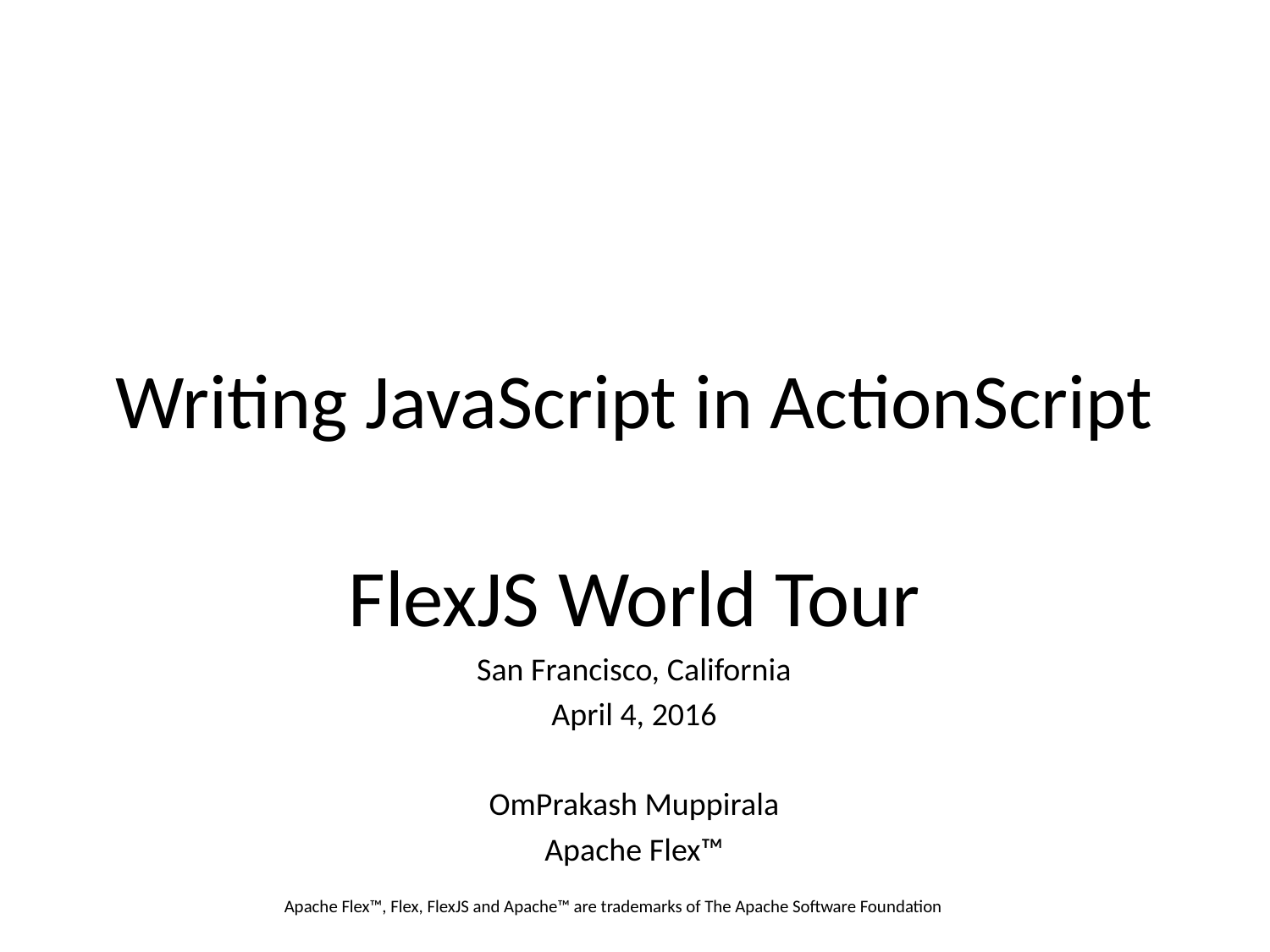

# Writing JavaScript in ActionScript
FlexJS World Tour
San Francisco, California
April 4, 2016

OmPrakash Muppirala
Apache Flex™
Apache Flex™, Flex, FlexJS and Apache™ are trademarks of The Apache Software Foundation